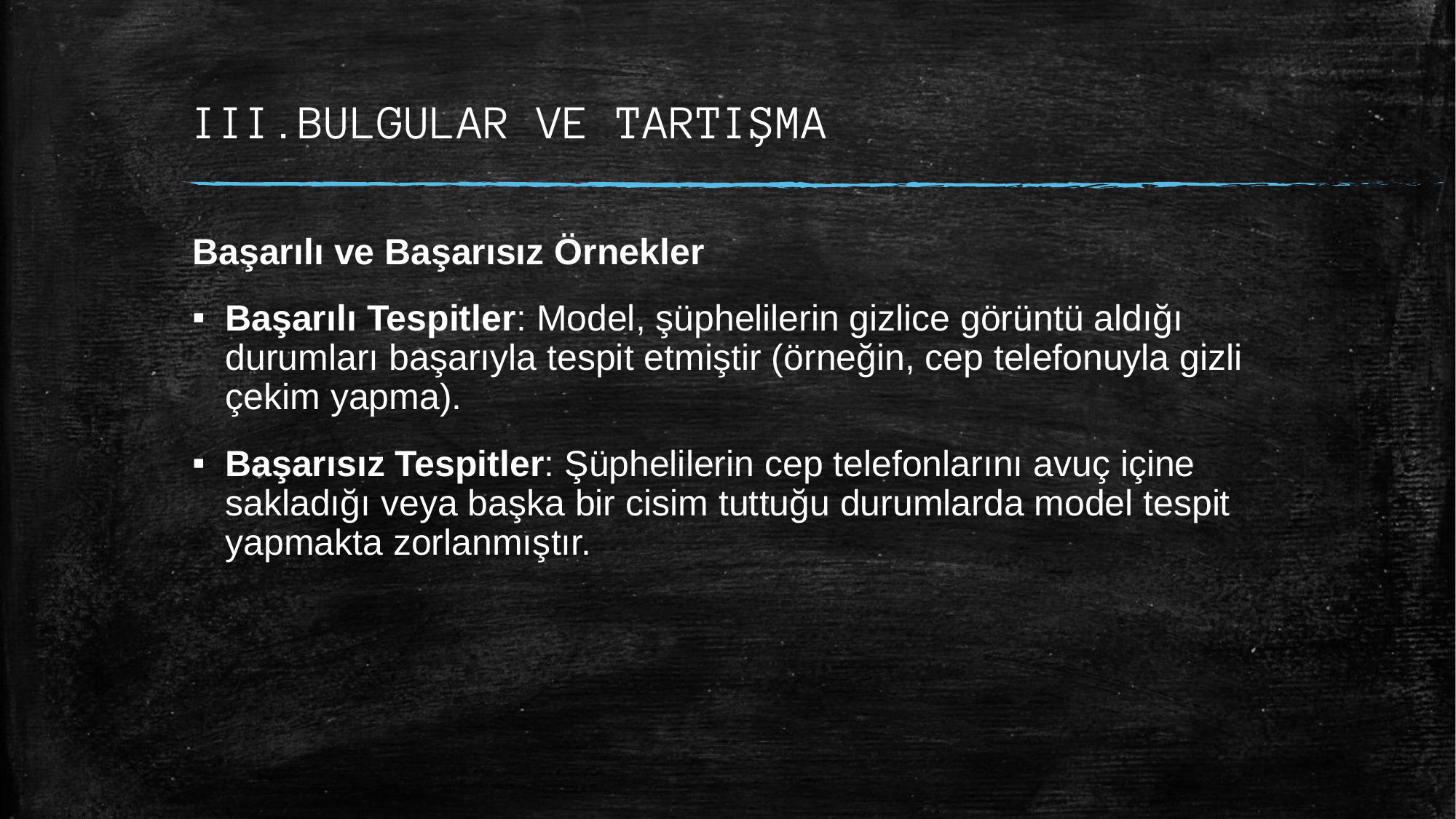

# III.BULGULAR VE TARTIŞMA
Başarılı ve Başarısız Örnekler
Başarılı Tespitler: Model, şüphelilerin gizlice görüntü aldığı durumları başarıyla tespit etmiştir (örneğin, cep telefonuyla gizli çekim yapma).
Başarısız Tespitler: Şüphelilerin cep telefonlarını avuç içine sakladığı veya başka bir cisim tuttuğu durumlarda model tespit yapmakta zorlanmıştır.